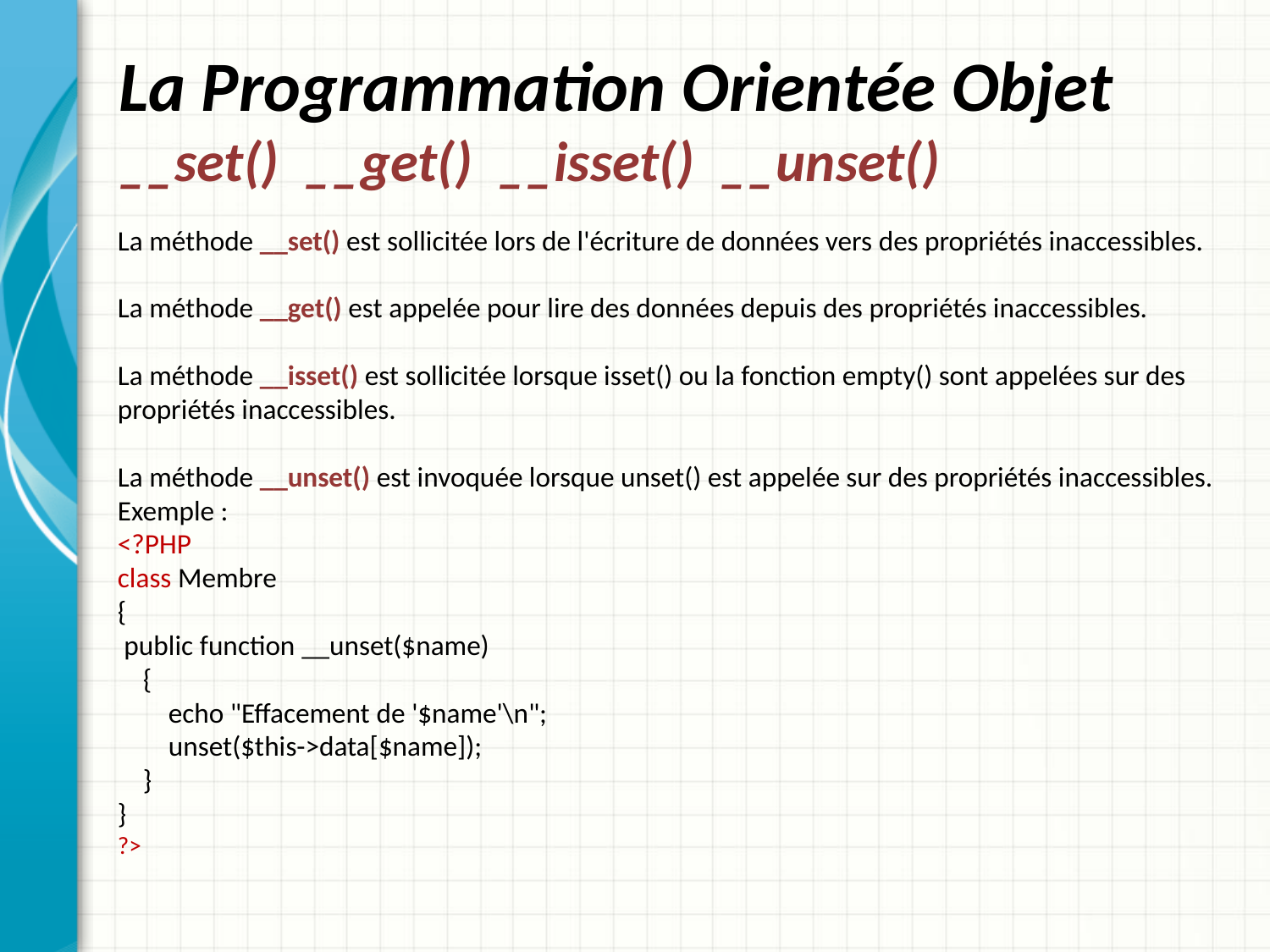

# La Programmation Orientée Objet __set()  __get()  __isset()  __unset()
La méthode __set() est sollicitée lors de l'écriture de données vers des propriétés inaccessibles.

La méthode __get() est appelée pour lire des données depuis des propriétés inaccessibles.

La méthode __isset() est sollicitée lorsque isset() ou la fonction empty() sont appelées sur des propriétés inaccessibles.

La méthode __unset() est invoquée lorsque unset() est appelée sur des propriétés inaccessibles.
Exemple :
<?PHP
class Membre
{
 public function __unset($name)
    {
        echo "Effacement de '$name'\n";
        unset($this->data[$name]);
    }
}
?>